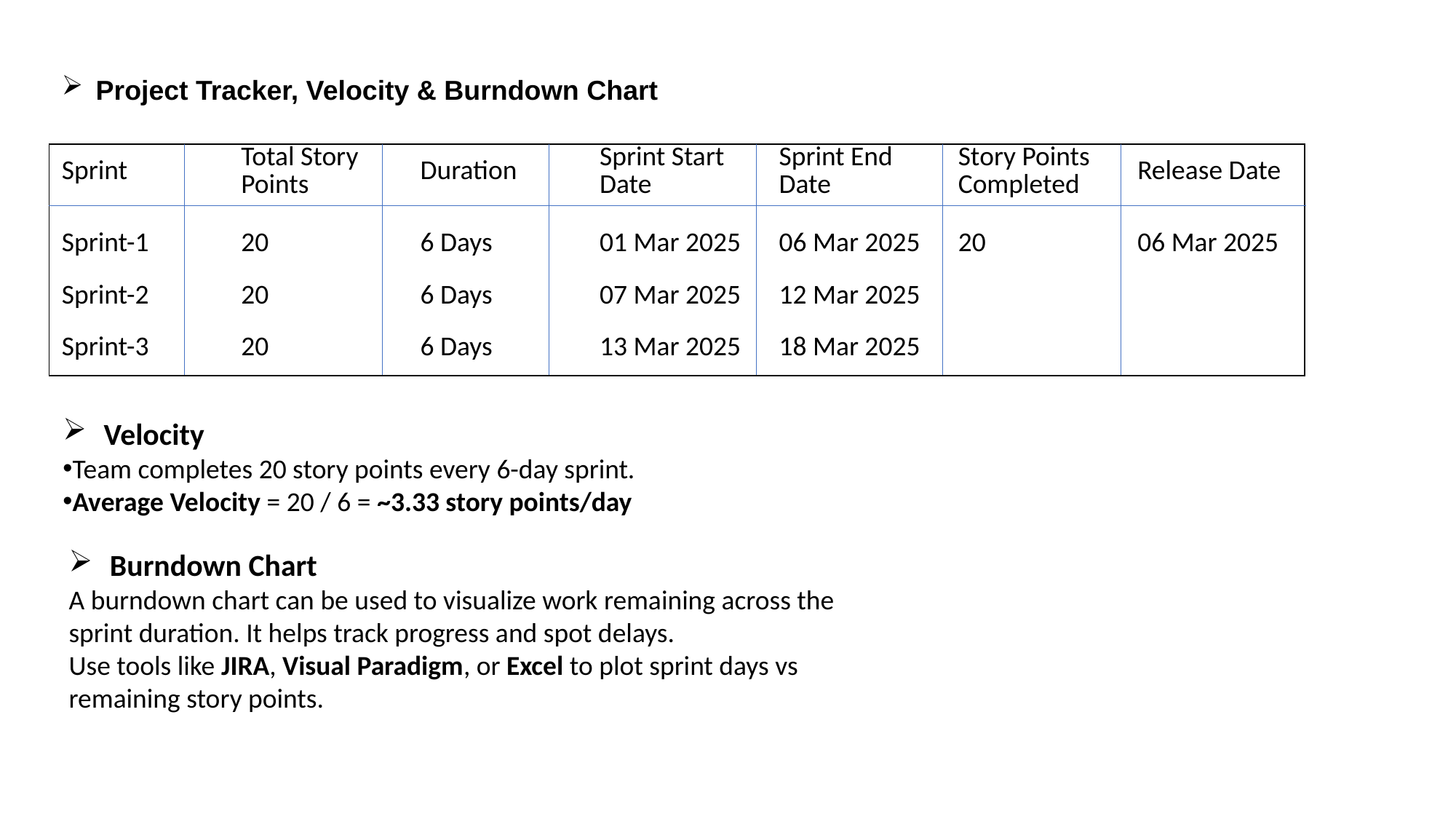

Project Tracker, Velocity & Burndown Chart
| Sprint | Total Story Points | Duration | Sprint Start Date | Sprint End Date | Story Points Completed | Release Date |
| --- | --- | --- | --- | --- | --- | --- |
| Sprint-1 | 20 | 6 Days | 01 Mar 2025 | 06 Mar 2025 | 20 | 06 Mar 2025 |
| Sprint-2 | 20 | 6 Days | 07 Mar 2025 | 12 Mar 2025 |  |  |
| Sprint-3 | 20 | 6 Days | 13 Mar 2025 | 18 Mar 2025 |  |  |
|  |
| --- |
Velocity
Team completes 20 story points every 6-day sprint.
Average Velocity = 20 / 6 = ~3.33 story points/day
Burndown Chart
A burndown chart can be used to visualize work remaining across the sprint duration. It helps track progress and spot delays.
Use tools like JIRA, Visual Paradigm, or Excel to plot sprint days vs remaining story points.